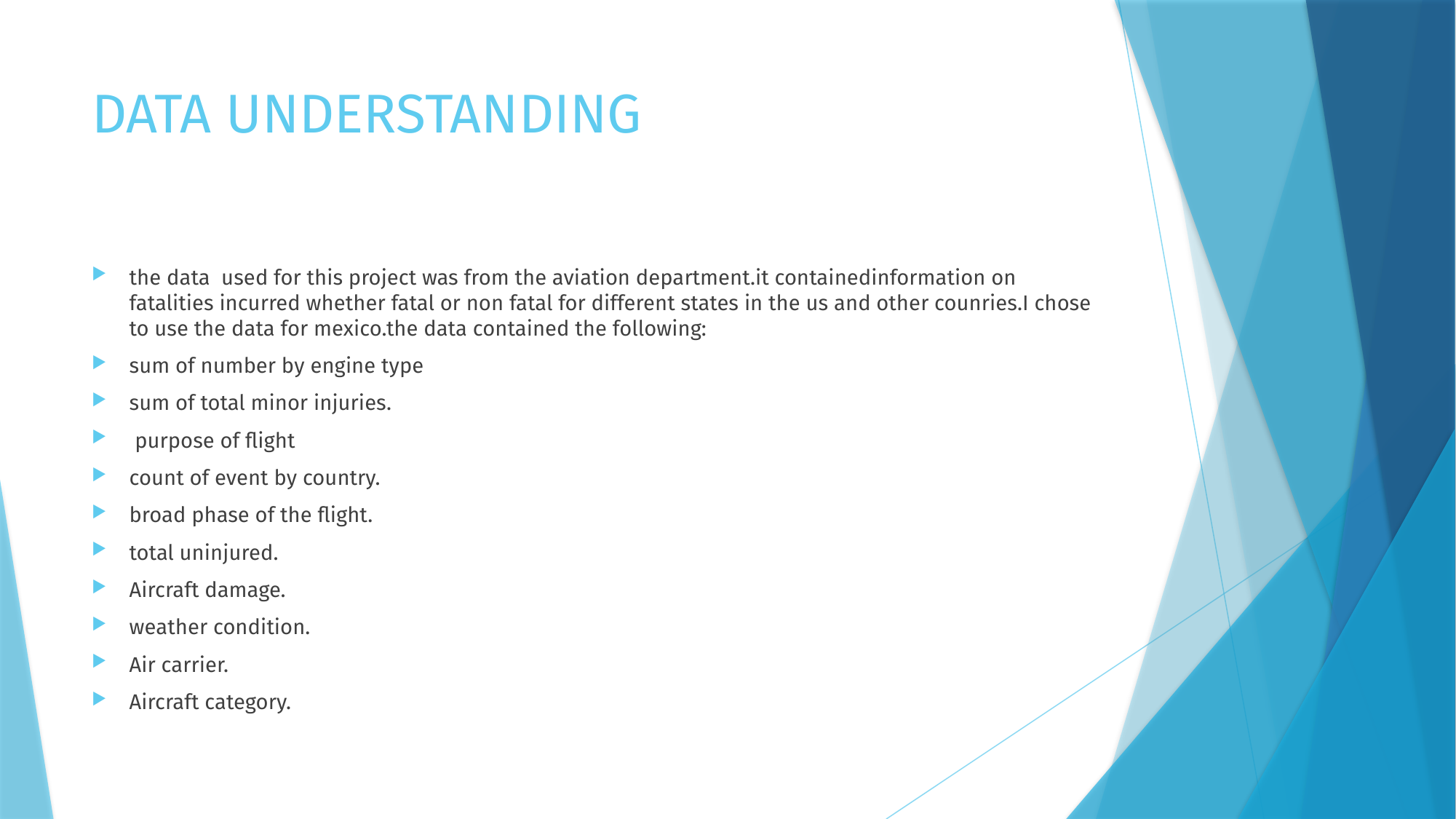

# DATA UNDERSTANDING
the data  used for this project was from the aviation department.it containedinformation on fatalities incurred whether fatal or non fatal for different states in the us and other counries.I chose to use the data for mexico.the data contained the following:
sum of number by engine type
sum of total minor injuries.
 purpose of flight
count of event by country.
broad phase of the flight.
total uninjured.
Aircraft damage.
weather condition.
Air carrier.
Aircraft category.